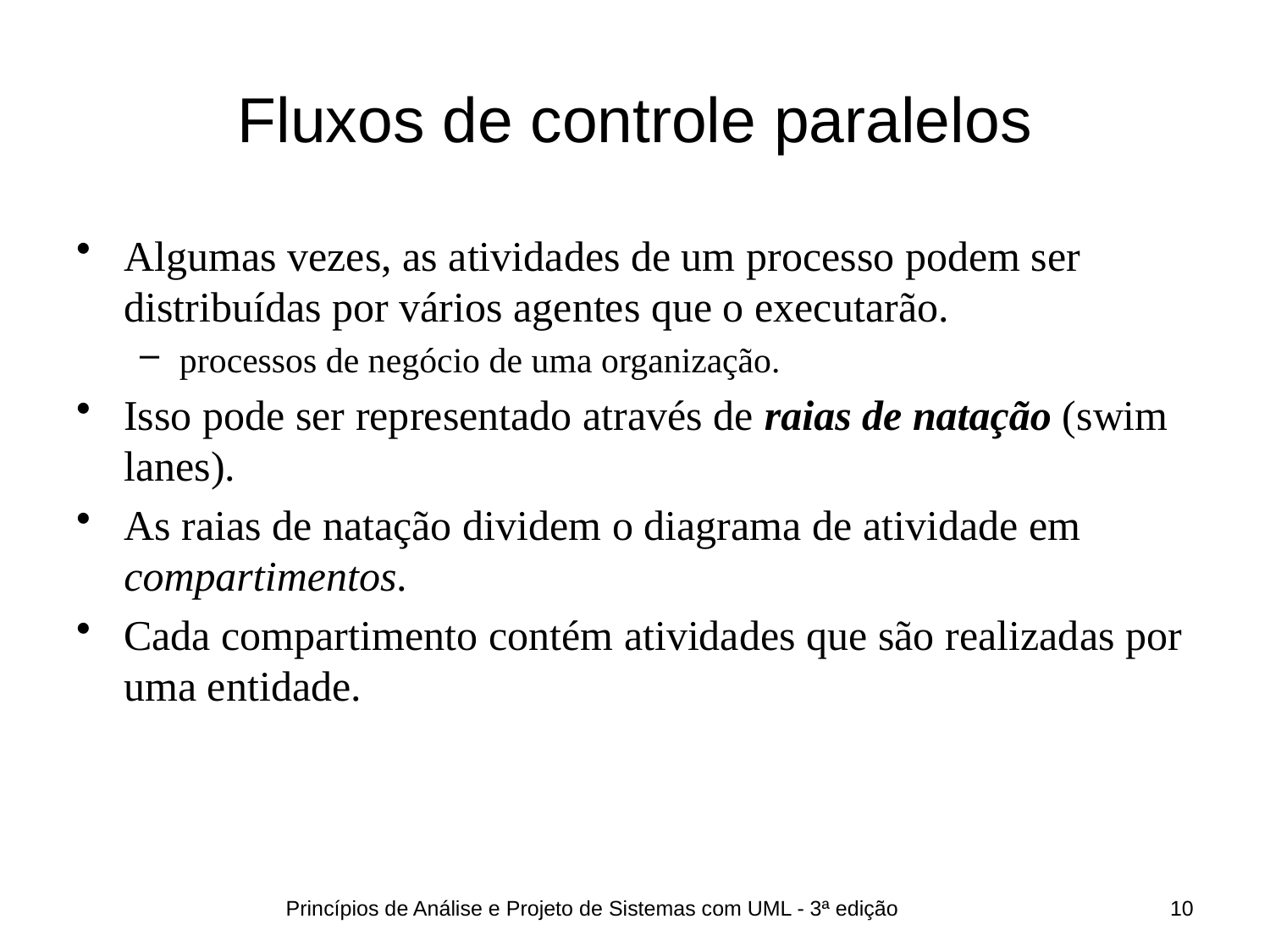

# Fluxos de controle paralelos
Algumas vezes, as atividades de um processo podem ser distribuídas por vários agentes que o executarão.
processos de negócio de uma organização.
Isso pode ser representado através de raias de natação (swim lanes).
As raias de natação dividem o diagrama de atividade em compartimentos.
Cada compartimento contém atividades que são realizadas por uma entidade.
Princípios de Análise e Projeto de Sistemas com UML - 3ª edição
10